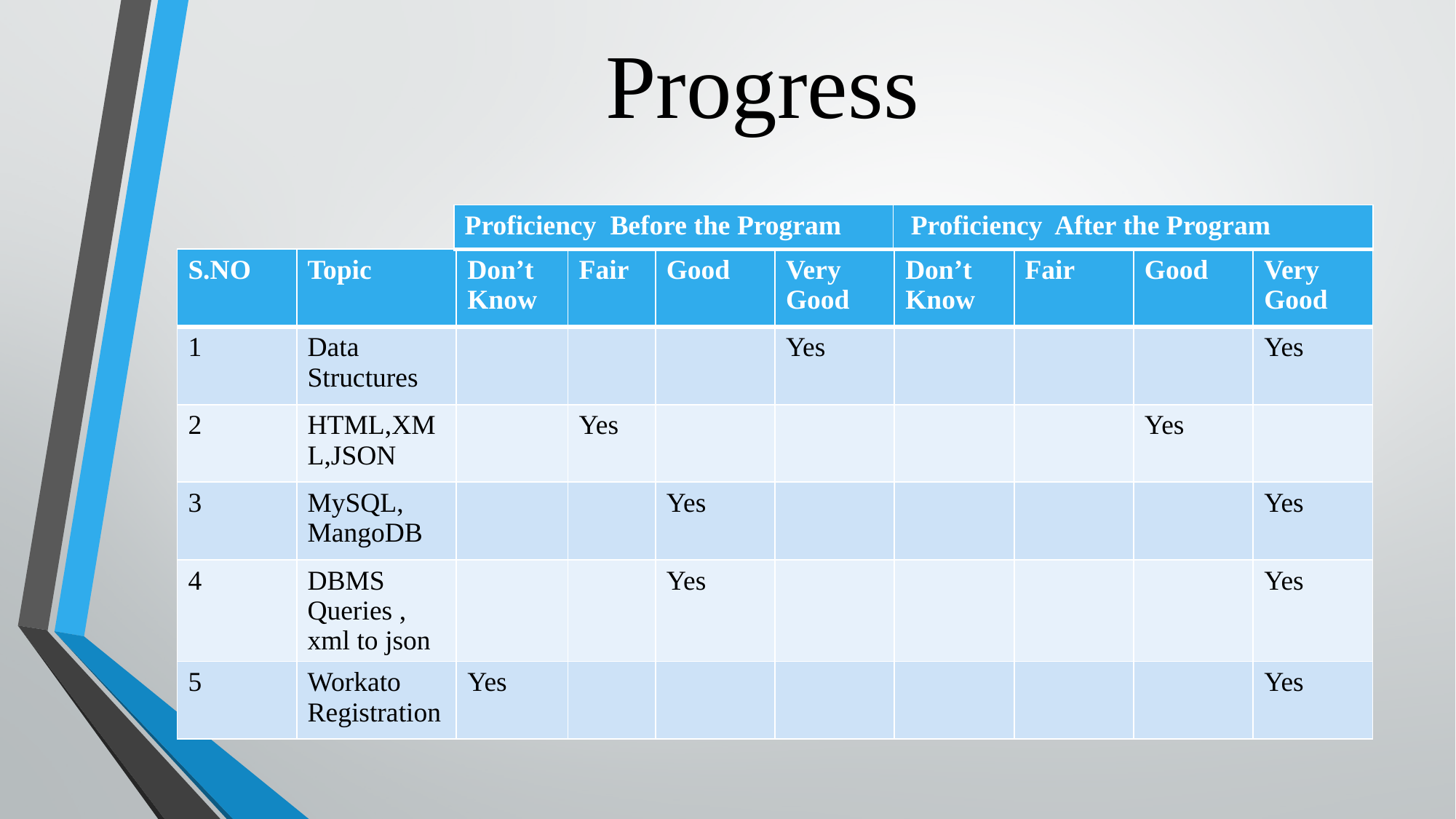

# Progress
| Proficiency Before the Program | Proficiency After the Program |
| --- | --- |
| S.NO | Topic | Don’t Know | Fair | Good | Very Good | Don’t Know | Fair | Good | Very Good |
| --- | --- | --- | --- | --- | --- | --- | --- | --- | --- |
| 1 | Data Structures |  |  |  | Yes |  |  |  | Yes |
| 2 | HTML,XML,JSON |  | Yes |  |  |  |  | Yes |  |
| 3 | MySQL, MangoDB |  |  | Yes |  |  |  |  | Yes |
| 4 | DBMS Queries , xml to json |  |  | Yes |  |  |  |  | Yes |
| 5 | Workato Registration | Yes |  |  |  |  |  |  | Yes |